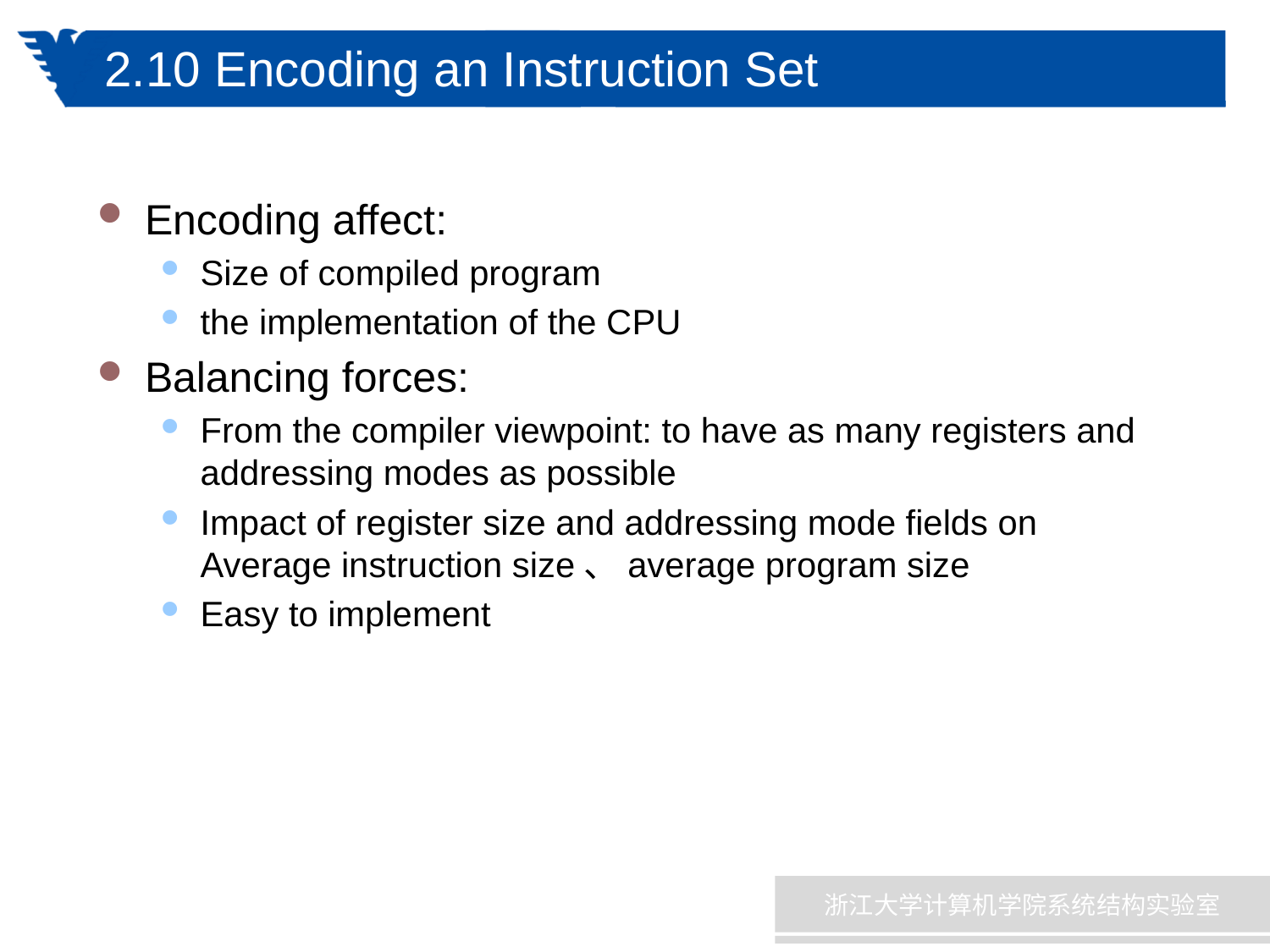

# 2.10 Encoding an Instruction Set
Encoding affect:
Size of compiled program
the implementation of the CPU
Balancing forces:
From the compiler viewpoint: to have as many registers and addressing modes as possible
Impact of register size and addressing mode fields on Average instruction size、average program size
Easy to implement